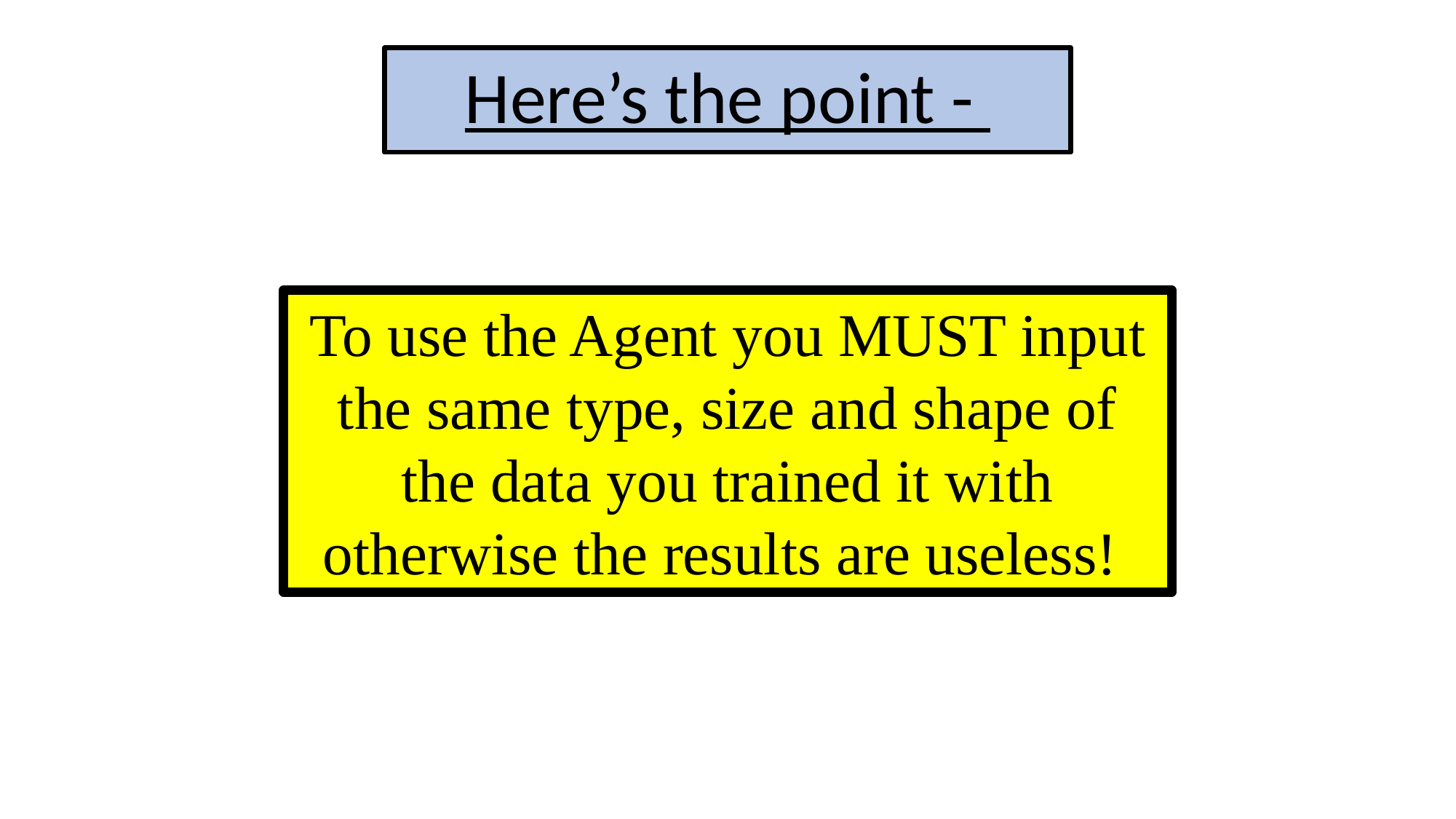

# Here’s the point -
To use the Agent you MUST input the same type, size and shape of the data you trained it with otherwise the results are useless!